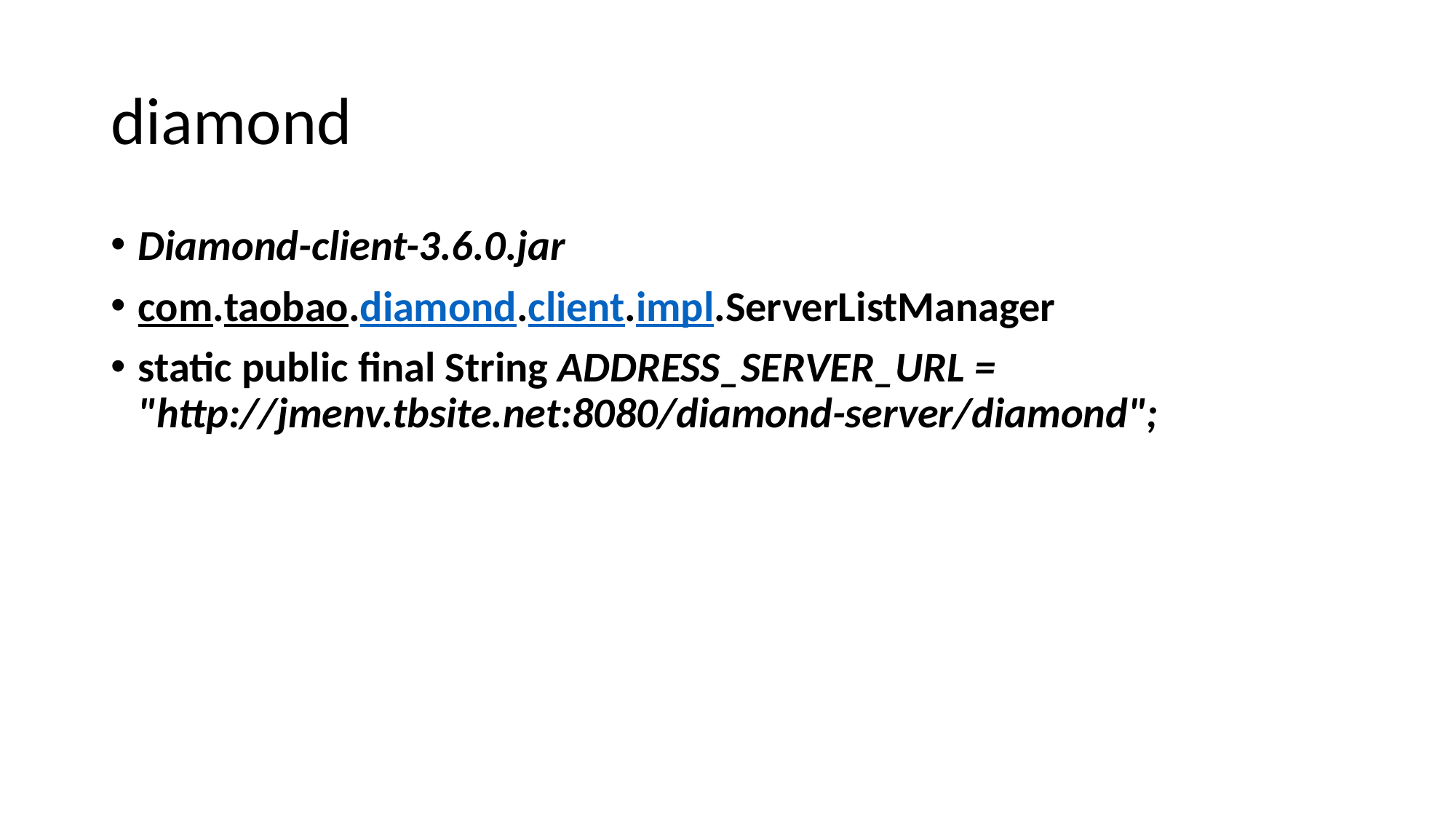

# diamond
Diamond-client-3.6.0.jar
com.taobao.diamond.client.impl.ServerListManager
static public final String ADDRESS_SERVER_URL = "http://jmenv.tbsite.net:8080/diamond-server/diamond";